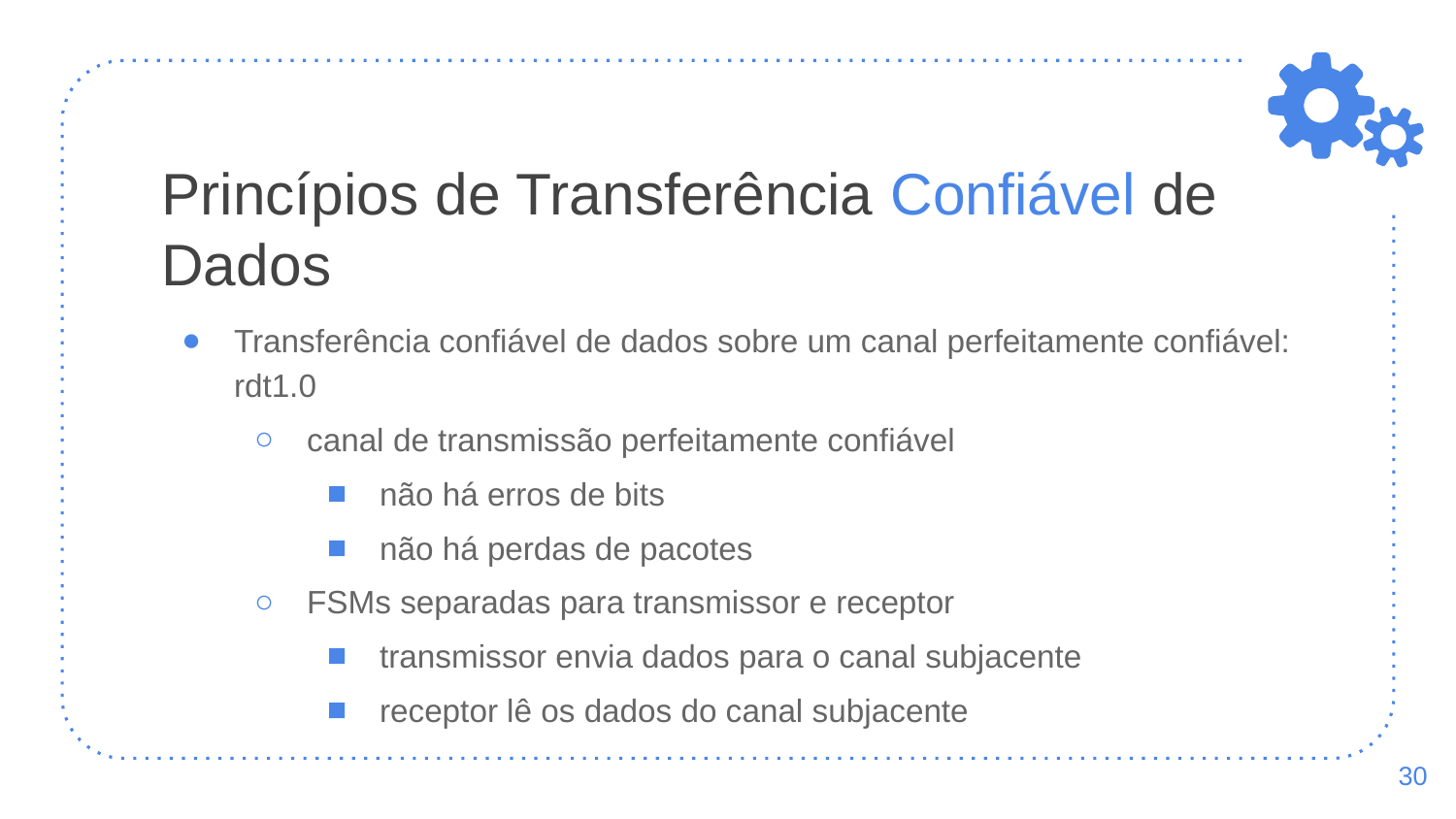

# Princípios de Transferência Confiável de Dados
Transferência confiável de dados sobre um canal perfeitamente confiável: rdt1.0
canal de transmissão perfeitamente confiável
não há erros de bits
não há perdas de pacotes
FSMs separadas para transmissor e receptor
transmissor envia dados para o canal subjacente
receptor lê os dados do canal subjacente
30